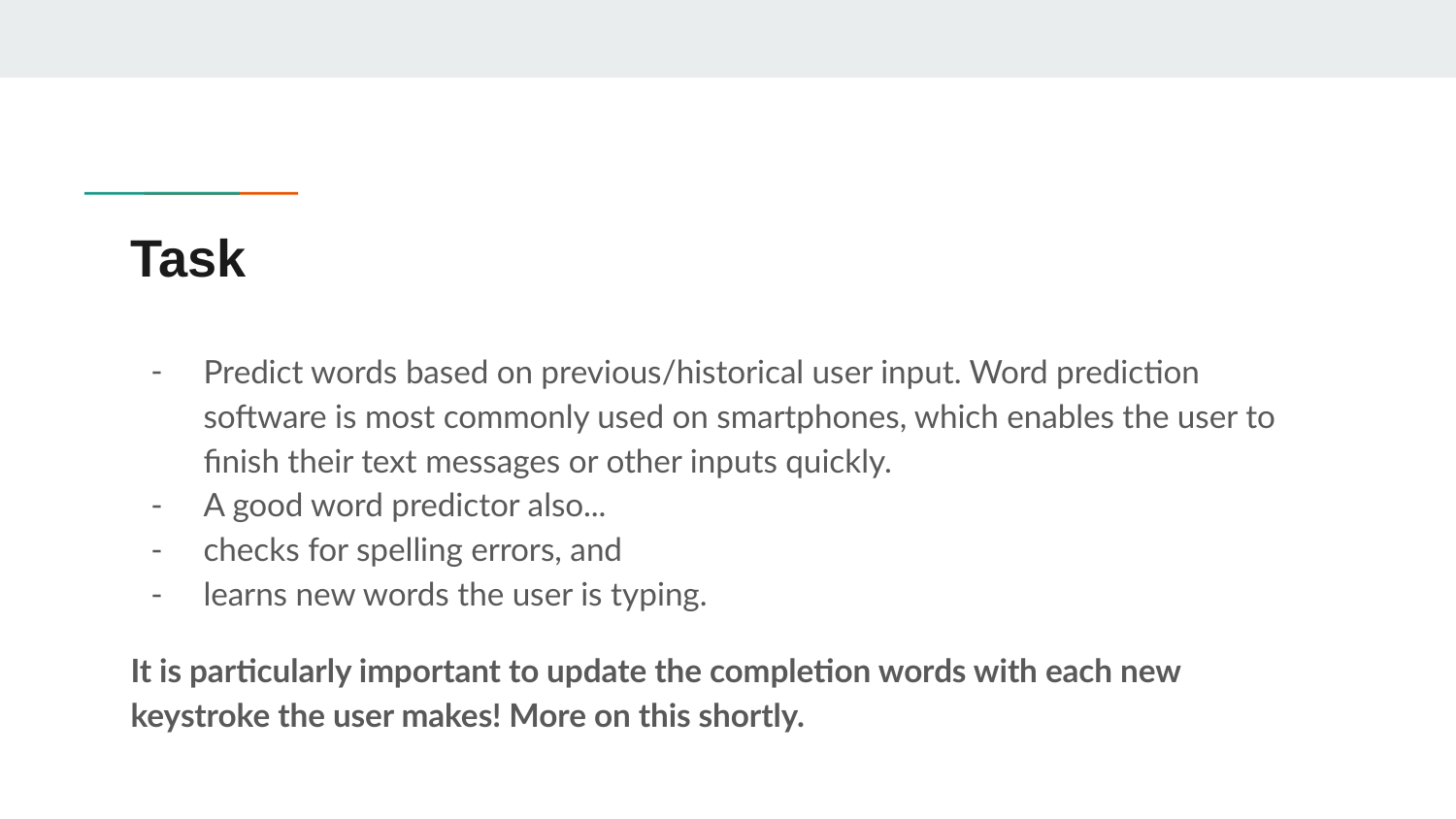

# Task
Predict words based on previous/historical user input. Word prediction software is most commonly used on smartphones, which enables the user to finish their text messages or other inputs quickly.
A good word predictor also...
checks for spelling errors, and
learns new words the user is typing.
It is particularly important to update the completion words with each new keystroke the user makes! More on this shortly.